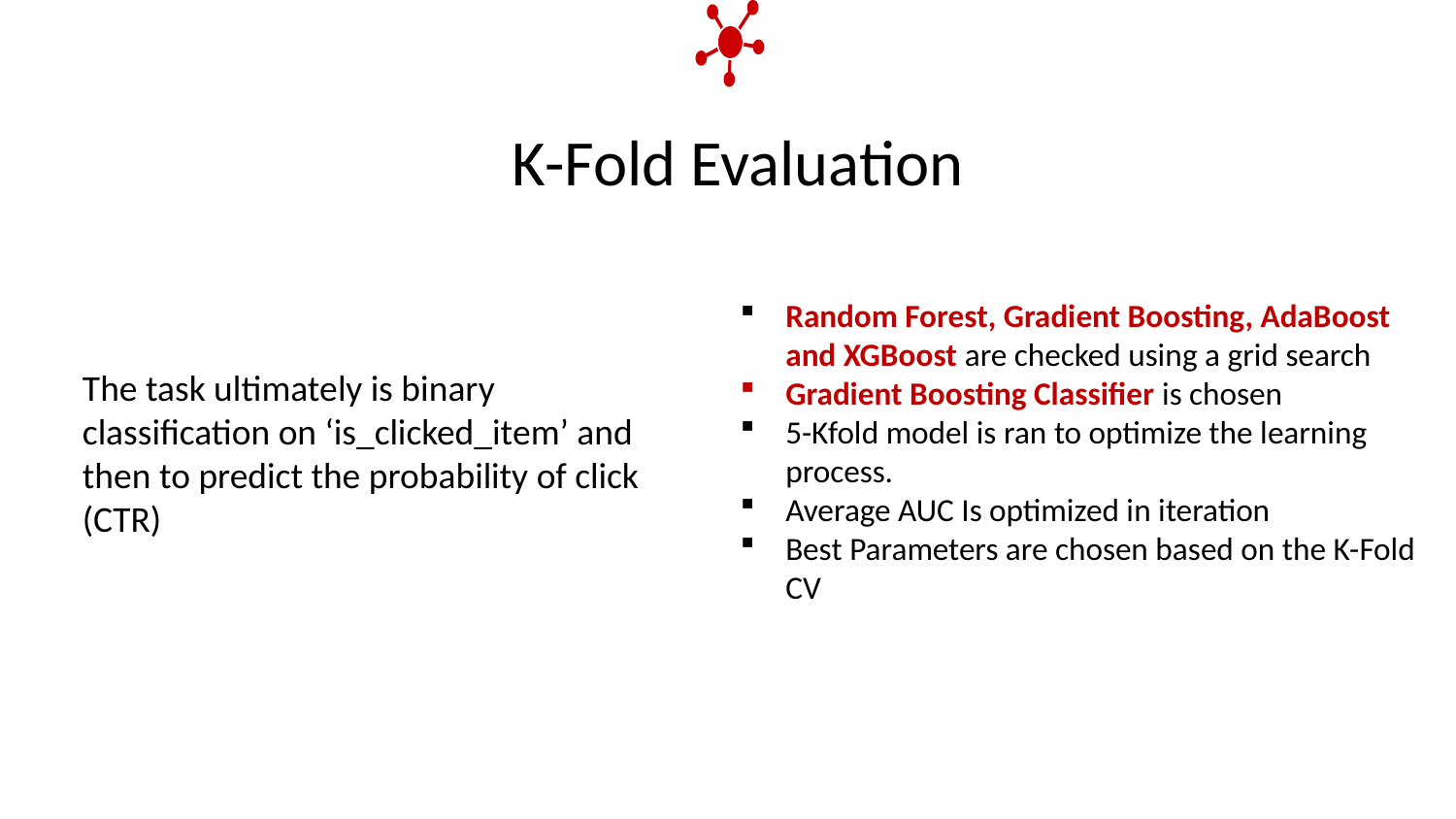

K-Fold Evaluation
Random Forest, Gradient Boosting, AdaBoost and XGBoost are checked using a grid search
Gradient Boosting Classifier is chosen
5-Kfold model is ran to optimize the learning process.
Average AUC Is optimized in iteration
Best Parameters are chosen based on the K-Fold CV

The task ultimately is binary classification on ‘is_clicked_item’ and then to predict the probability of click (CTR)